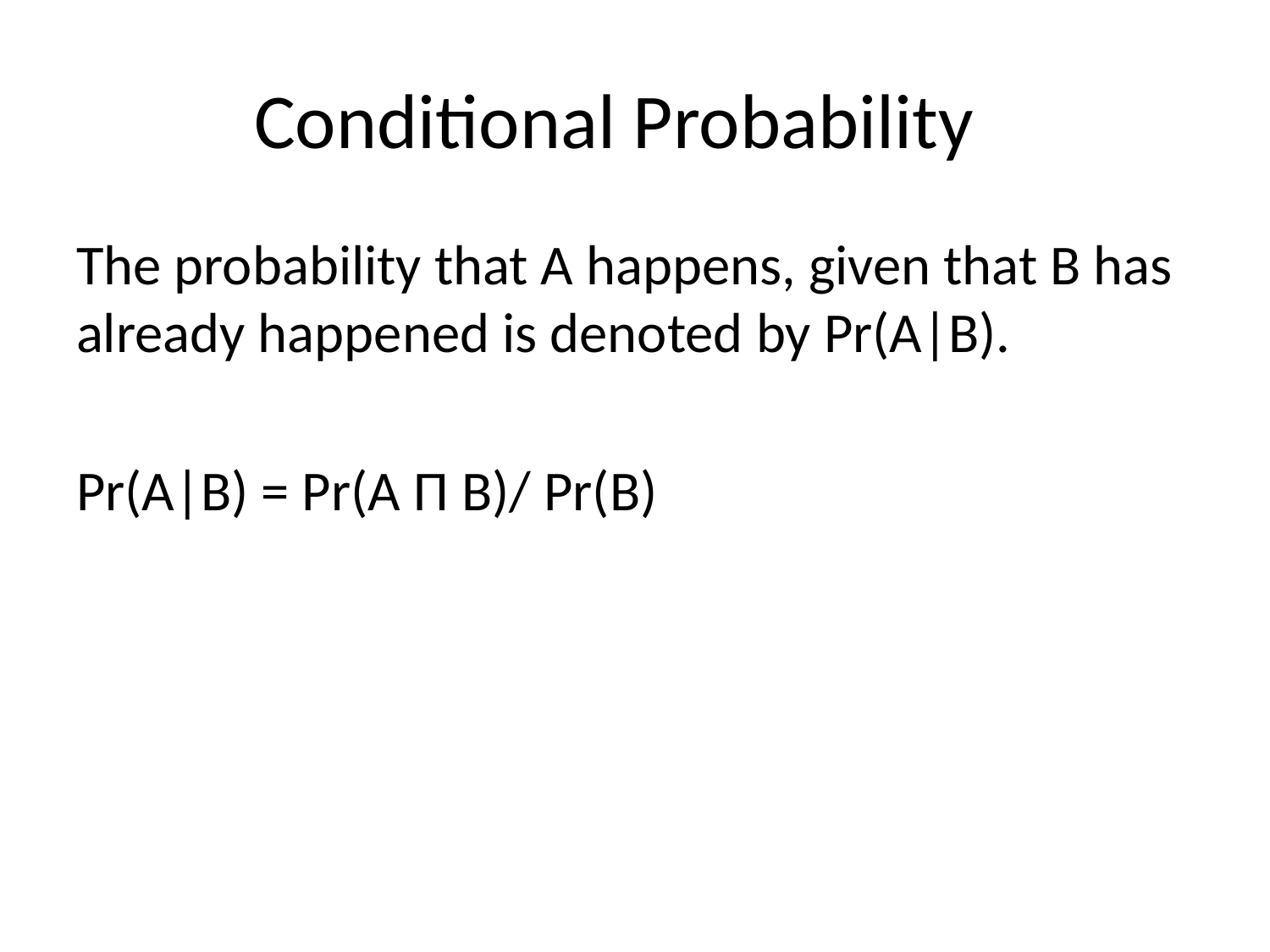

# Conditional Probability
The probability that A happens, given that B has already happened is denoted by Pr(A|B).

Pr(A|B) = Pr(A Π B)/ Pr(B)